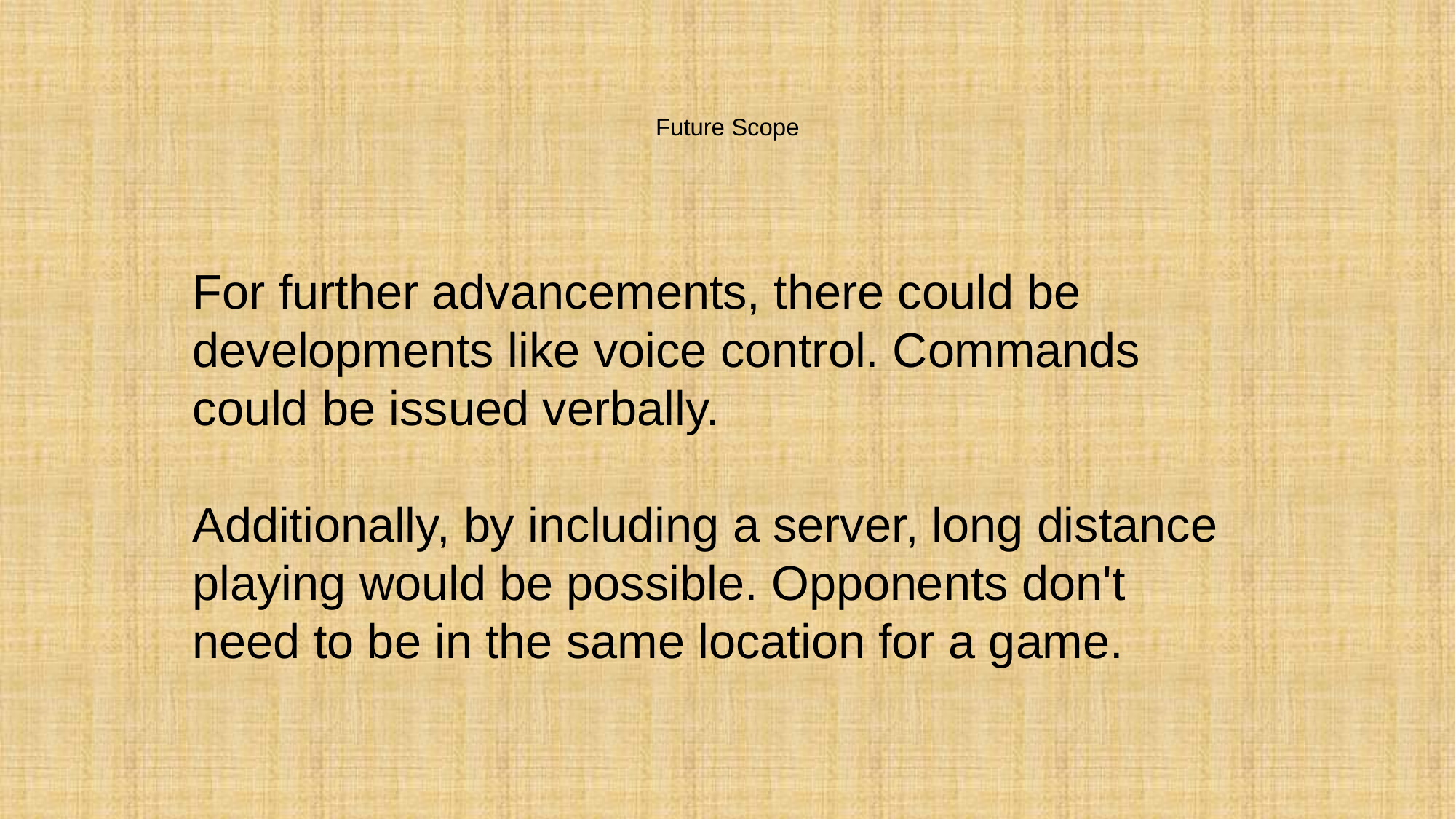

Future Scope

For further advancements, there could be developments like voice control. Commands could be issued verbally.

Additionally, by including a server, long distance playing would be possible. Opponents don't need to be in the same location for a game.